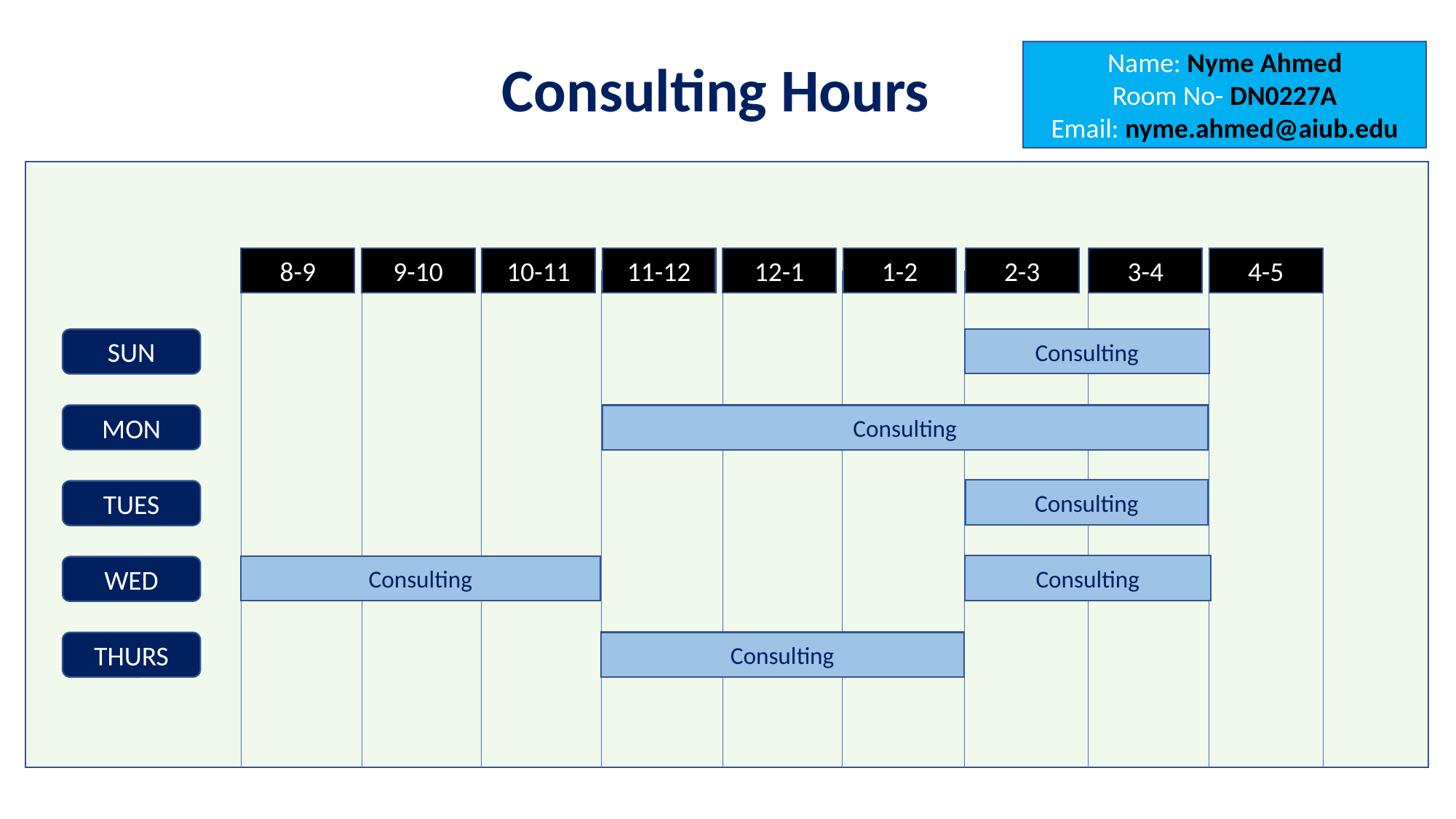

Name: Nyme Ahmed
Room No- DN0227A
Email: nyme.ahmed@aiub.edu
Consulting Hours

4-5
3-4
1-2
2-3
12-1
10-11
11-12
9-10
8-9
Consulting
SUN
MON
Consulting
Consulting
TUES
Consulting
Consulting
WED
Consulting
THURS